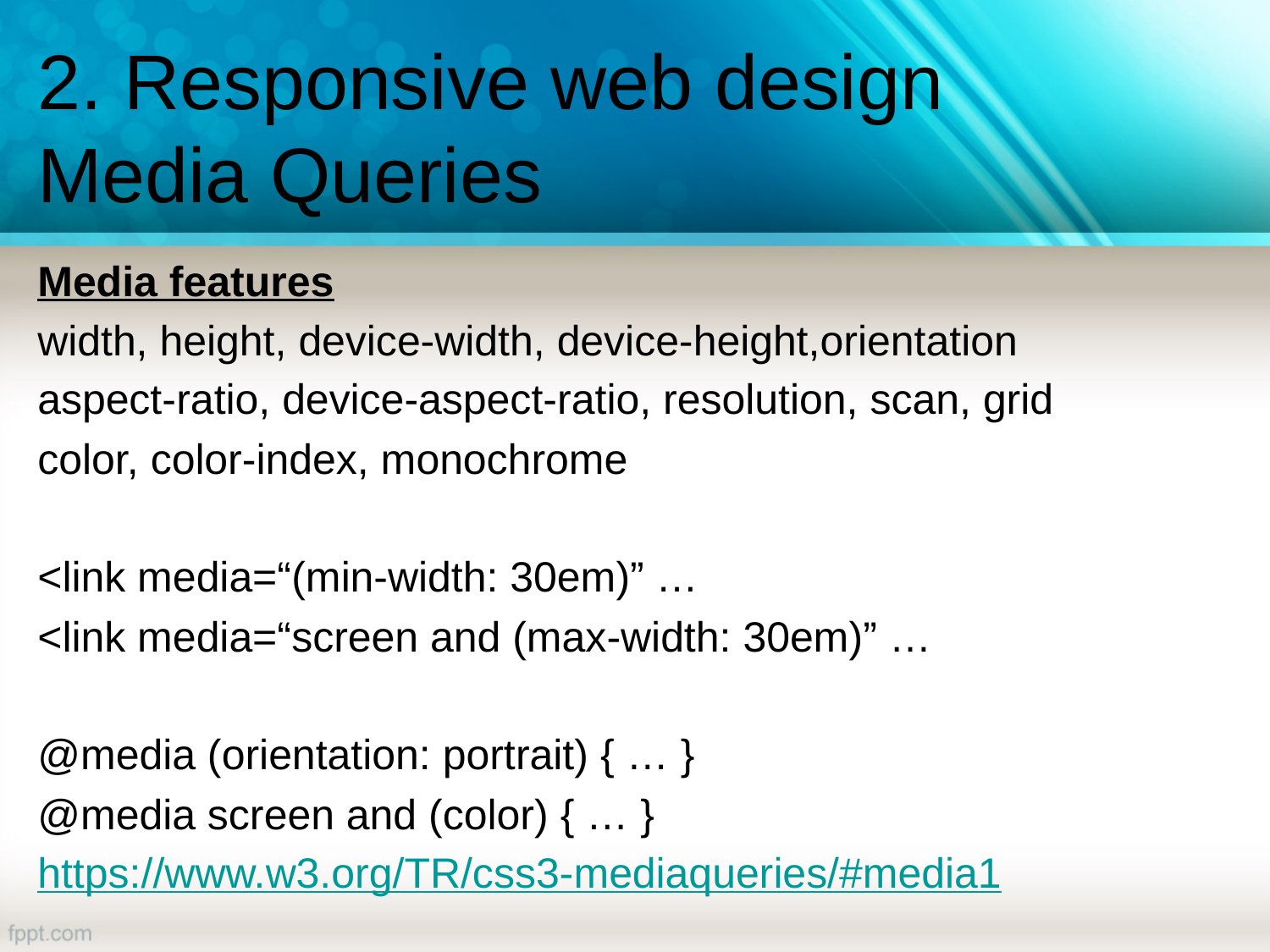

# 2. Responsive web design Media Queries
Media features
width, height, device-width, device-height,orientation
aspect-ratio, device-aspect-ratio, resolution, scan, grid
color, color-index, monochrome

<link media=“(min-width: 30em)” …
<link media=“screen and (max-width: 30em)” …

@media (orientation: portrait) { … }
@media screen and (color) { … }
https://www.w3.org/TR/css3-mediaqueries/#media1